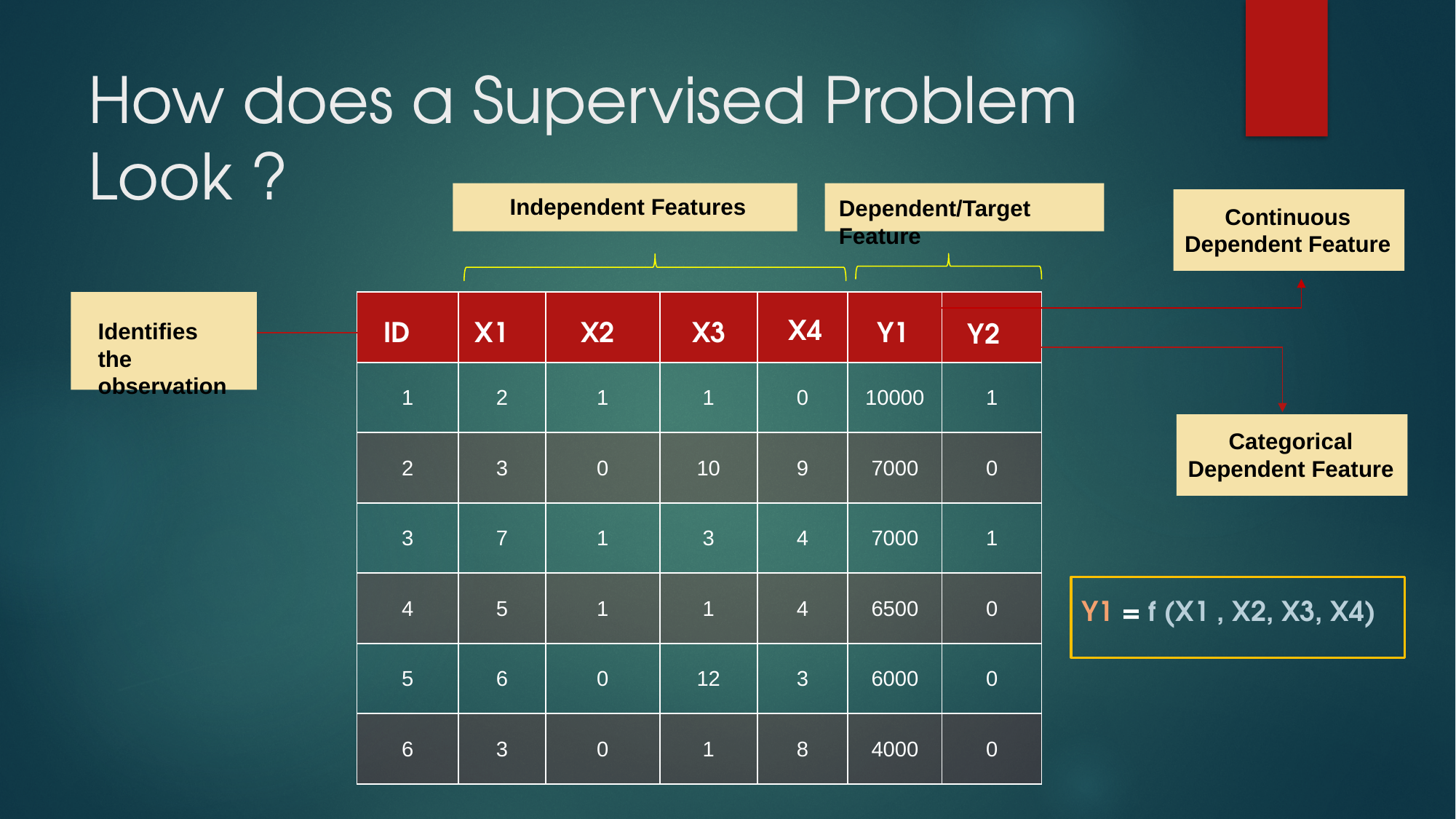

# How does a Supervised Problem Look ?

Independent Features
Dependent/Target Feature

Continuous Dependent Feature
|  |  |  |  |  |  |  |
| --- | --- | --- | --- | --- | --- | --- |

X4
X1
X2
X3
Y1
ID
Identifies the observation
Y2
| 1 | 2 | 1 | 1 | 0 | 10000 | 1 |
| --- | --- | --- | --- | --- | --- | --- |
| 2 | 3 | 0 | 10 | 9 | 7000 | 0 |
| 3 | 7 | 1 | 3 | 4 | 7000 | 1 |
| 4 | 5 | 1 | 1 | 4 | 6500 | 0 |
| 5 | 6 | 0 | 12 | 3 | 6000 | 0 |
| 6 | 3 | 0 | 1 | 8 | 4000 | 0 |

Categorical Dependent Feature

Y1 = f (X1 , X2, X3, X4)